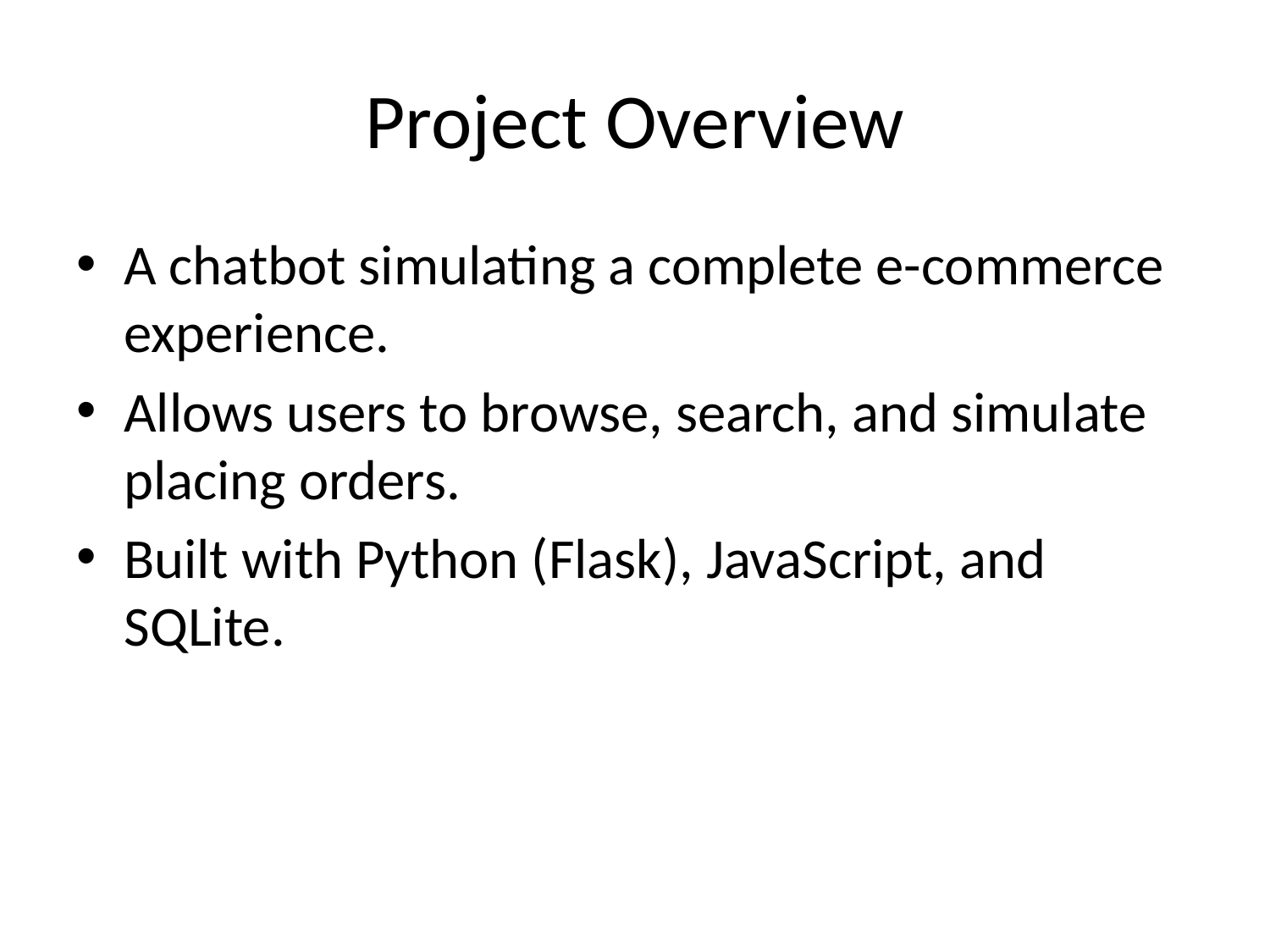

# Project Overview
A chatbot simulating a complete e-commerce experience.
Allows users to browse, search, and simulate placing orders.
Built with Python (Flask), JavaScript, and SQLite.